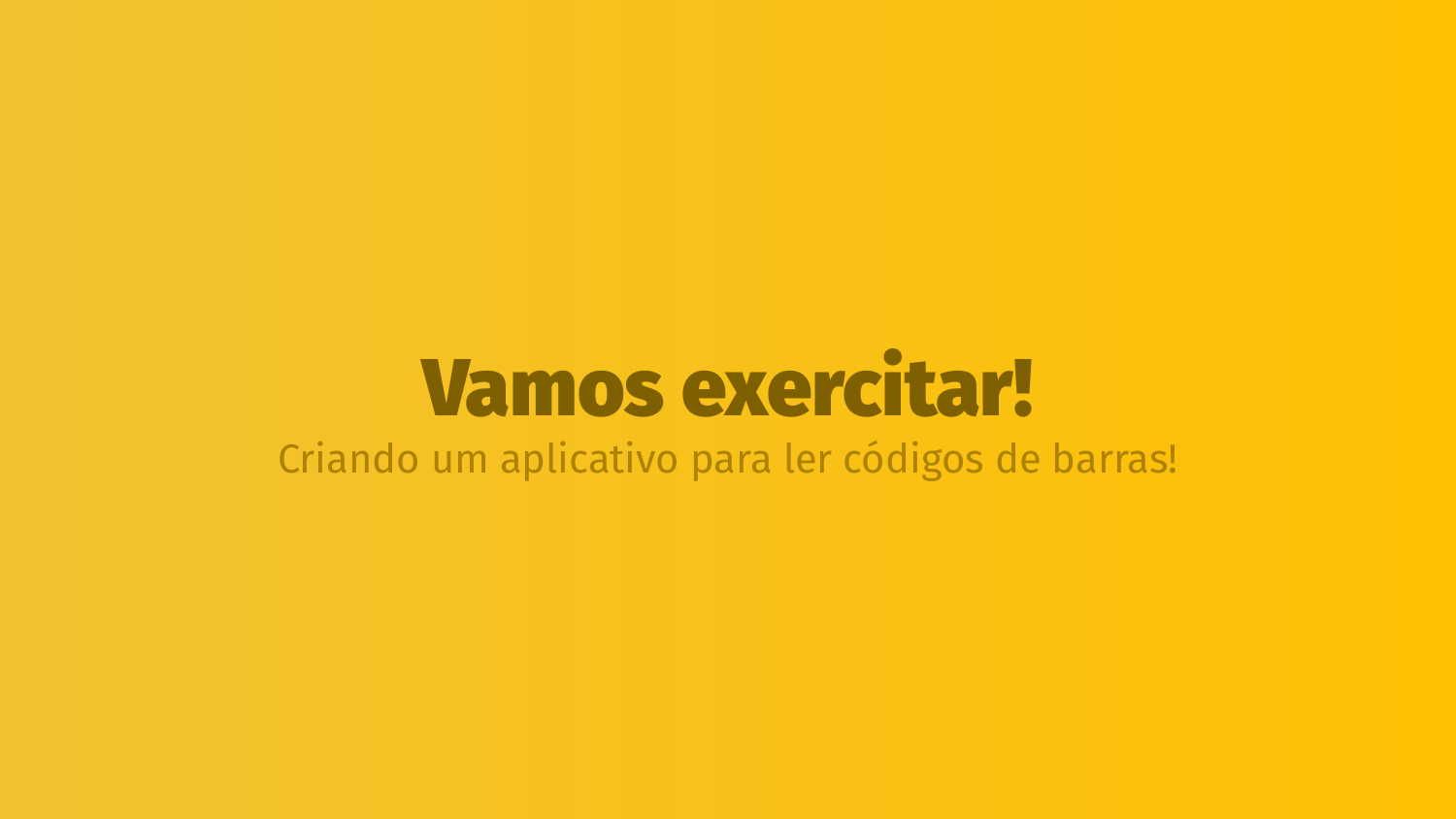

# Vamos exercitar!
Criando um aplicativo para ler códigos de barras!